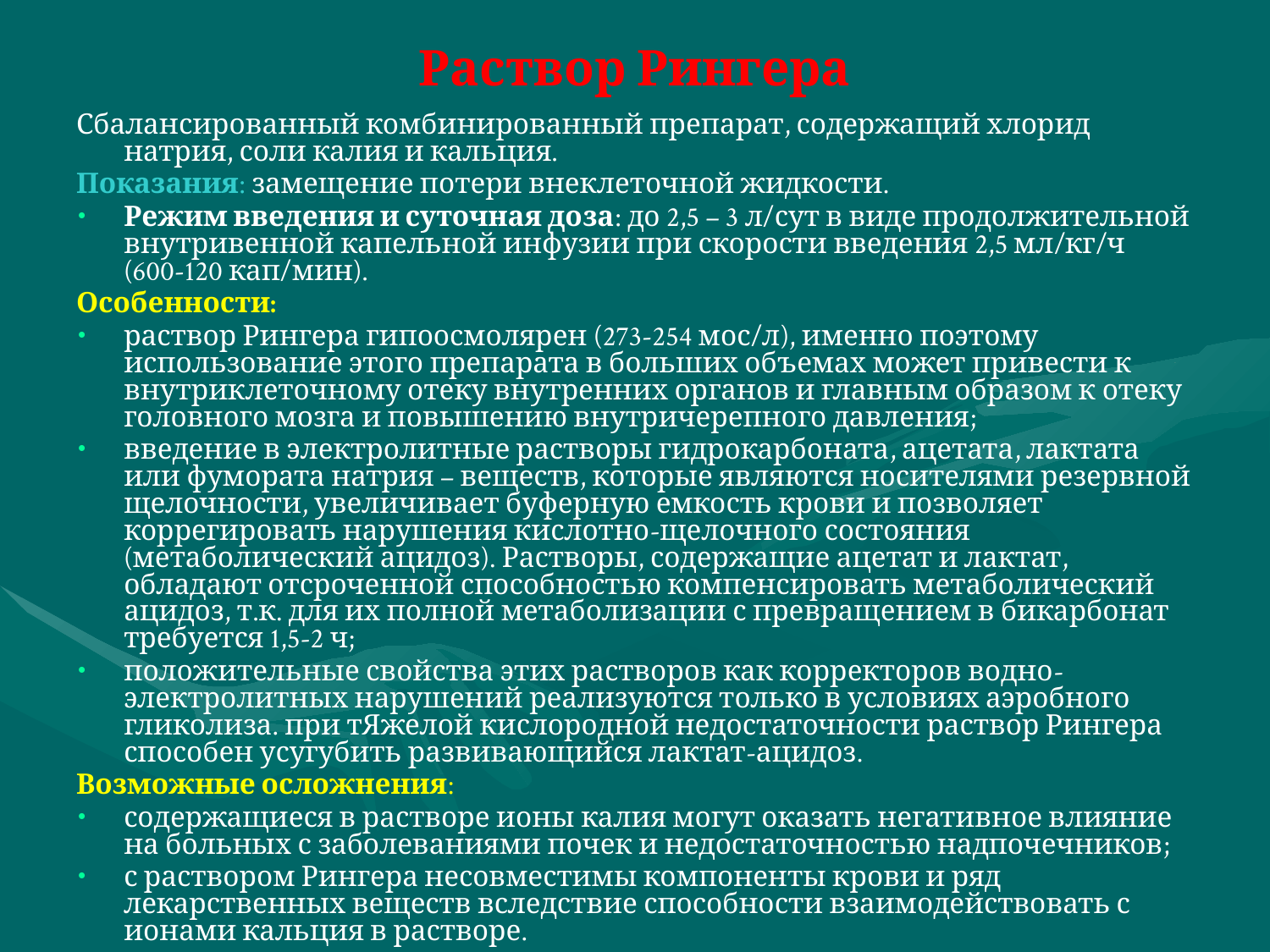

# Раствор Рингера
Сбалансированный комбинированный препарат, содержащий хлорид натрия, соли калия и кальция.
Показания: замещение потери внеклеточной жидкости.
Режим введения и суточная доза: до 2,5 – 3 л/сут в виде продолжительной внутривенной капельной инфузии при скорости введения 2,5 мл/кг/ч (600-120 кап/мин).
Особенности:
раствор Рингера гипоосмолярен (273-254 мос/л), именно поэтому использование этого препарата в больших объемах может привести к внутриклеточному отеку внутренних органов и главным образом к отеку головного мозга и повышению внутричерепного давления;
введение в электролитные растворы гидрокарбоната, ацетата, лактата или фумората натрия – веществ, которые являются носителями резервной щелочности, увеличивает буферную емкость крови и позволяет коррегировать нарушения кислотно-щелочного состояния (метаболический ацидоз). Растворы, содержащие ацетат и лактат, обладают отсроченной способностью компенсировать метаболический ацидоз, т.к. для их полной метаболизации с превращением в бикарбонат требуется 1,5-2 ч;
положительные свойства этих растворов как корректоров водно-электролитных нарушений реализуются только в условиях аэробного гликолиза. при тЯжелой кислородной недостаточности раствор Рингера способен усугубить развивающийся лактат-ацидоз.
Возможные осложнения:
содержащиеся в растворе ионы калия могут оказать негативное влияние на больных с заболеваниями почек и недостаточностью надпочечников;
с раствором Рингера несовместимы компоненты крови и ряд лекарственных веществ вследствие способности взаимодействовать с ионами кальция в растворе.